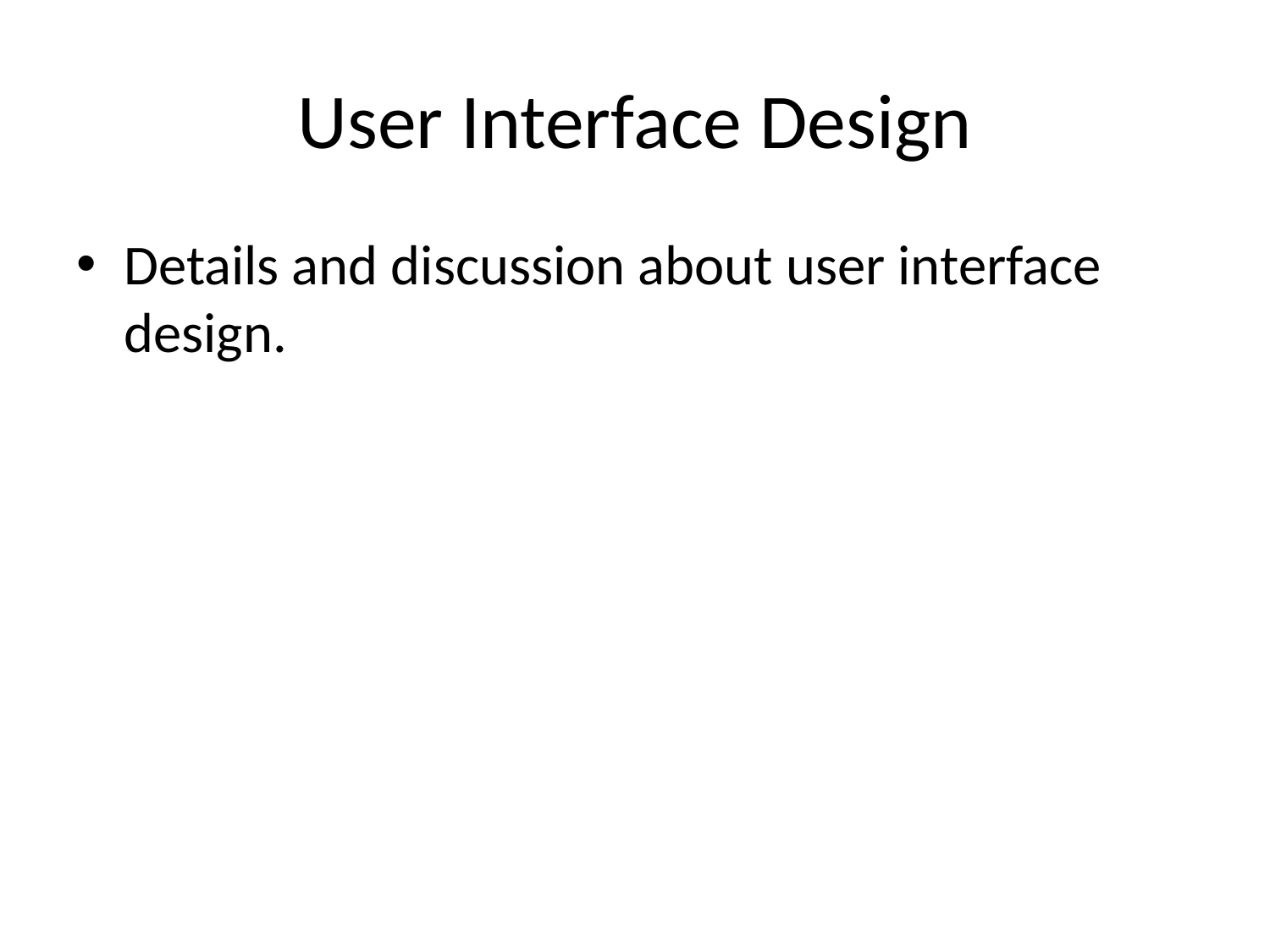

# User Interface Design
Details and discussion about user interface design.